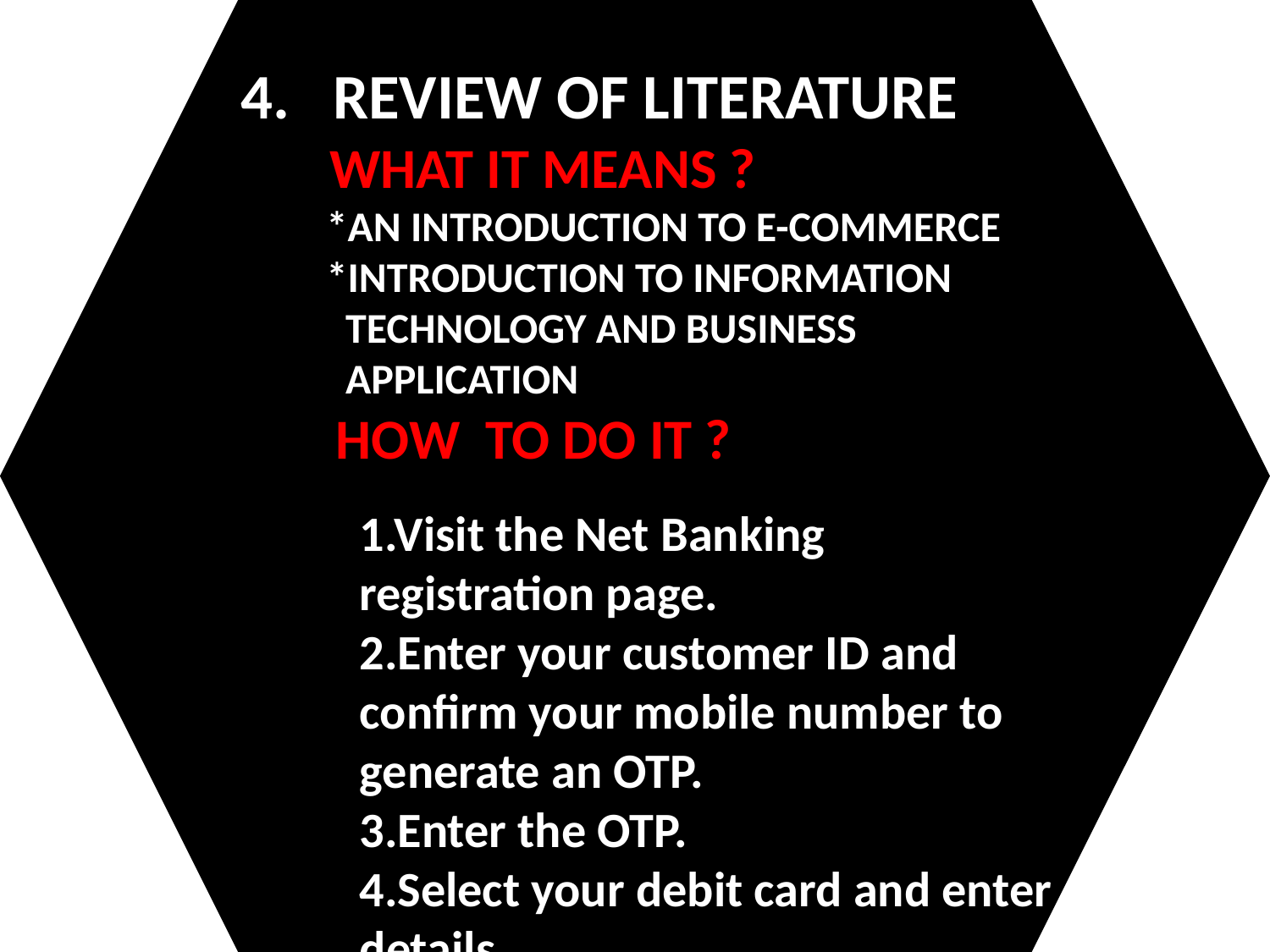

4.   REVIEW OF LITERATURE
       WHAT IT MEANS ?
         *AN INTRODUCTION TO E-COMMERCE
         *INTRODUCTION TO INFORMATION
           TECHNOLOGY AND BUSINESS
           APPLICATION
          HOW  TO DO IT ?

1.Visit the Net Banking registration page.
2.Enter your customer ID and confirm your mobile number to generate an OTP.
3.Enter the OTP.
4.Select your debit card and enter details.
5.Set your IPIN.
6.Login to Net Banking using your customer ID and new IPIN.